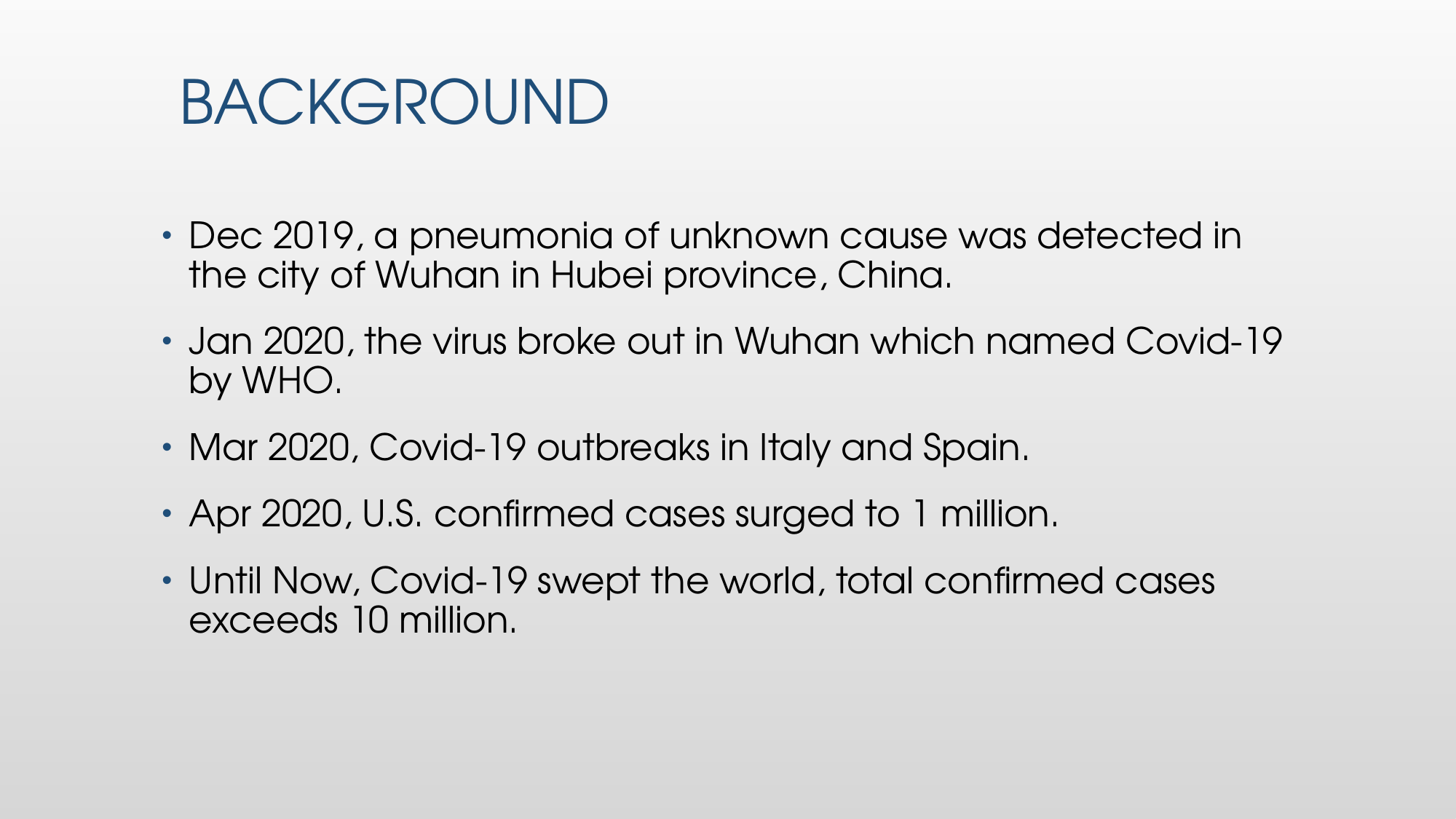

# Background
Dec 2019, a pneumonia of unknown cause was detected in the city of Wuhan in Hubei province, China.
Jan 2020, the virus broke out in Wuhan which named Covid-19 by WHO.
Mar 2020, Covid-19 outbreaks in Italy and Spain.
Apr 2020, U.S. confirmed cases surged to 1 million.
Until Now, Covid-19 swept the world, total confirmed cases exceeds 10 million.